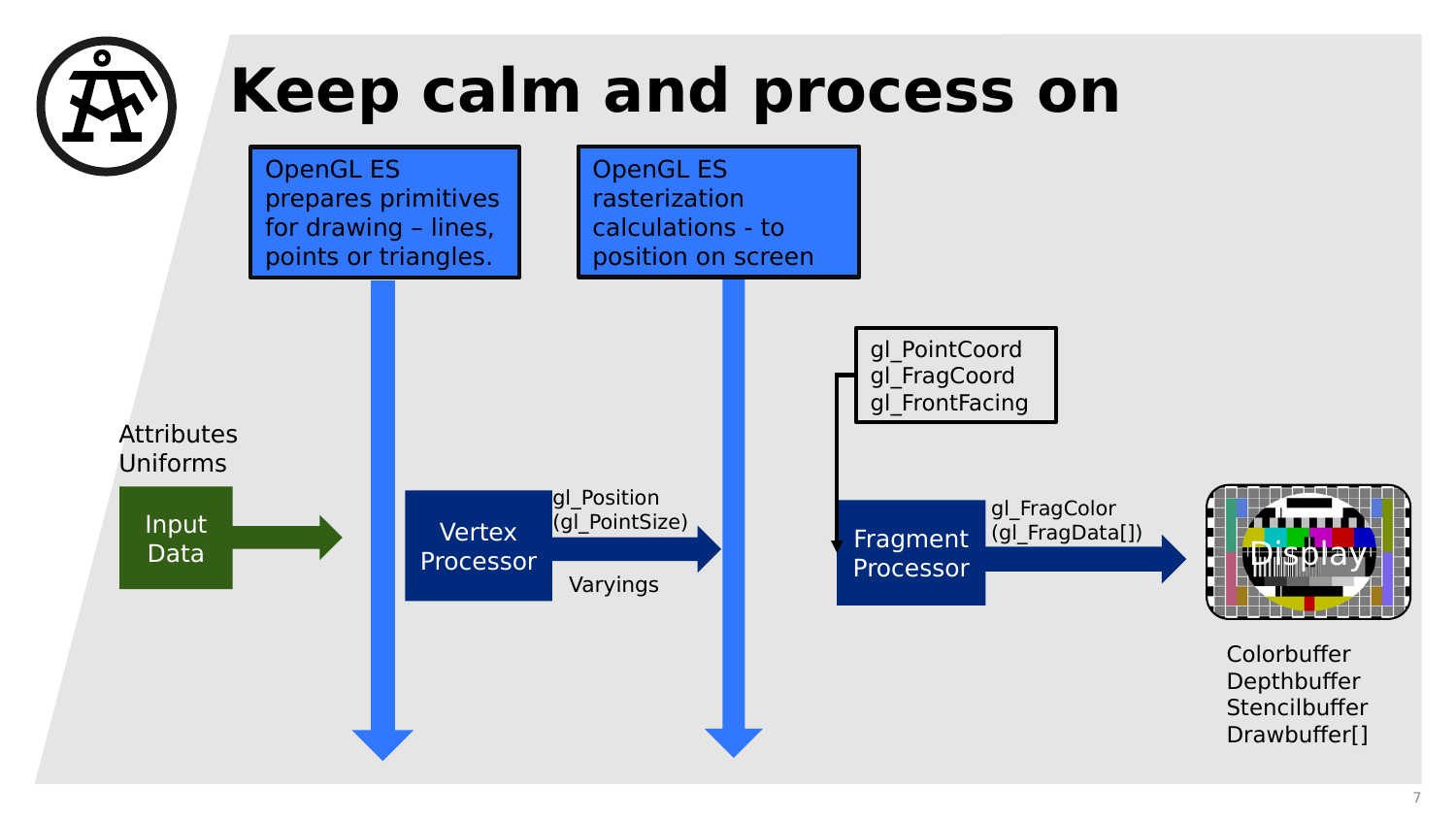

# Keep calm and process on
OpenGL ES rasterization calculations - to position on screen

OpenGL ES
prepares primitives for drawing – lines, points or triangles.

gl_PointCoord
gl_FragCoord
gl_FrontFacing
gl_FragColor
(gl_FragData[])
Fragment
Processor

Attributes
Uniforms
Input
Data

gl_Position
(gl_PointSize)
Vertex
Processor

Varyings
Display
Colorbuffer
Depthbuffer
Stencilbuffer
Drawbuffer[]
7